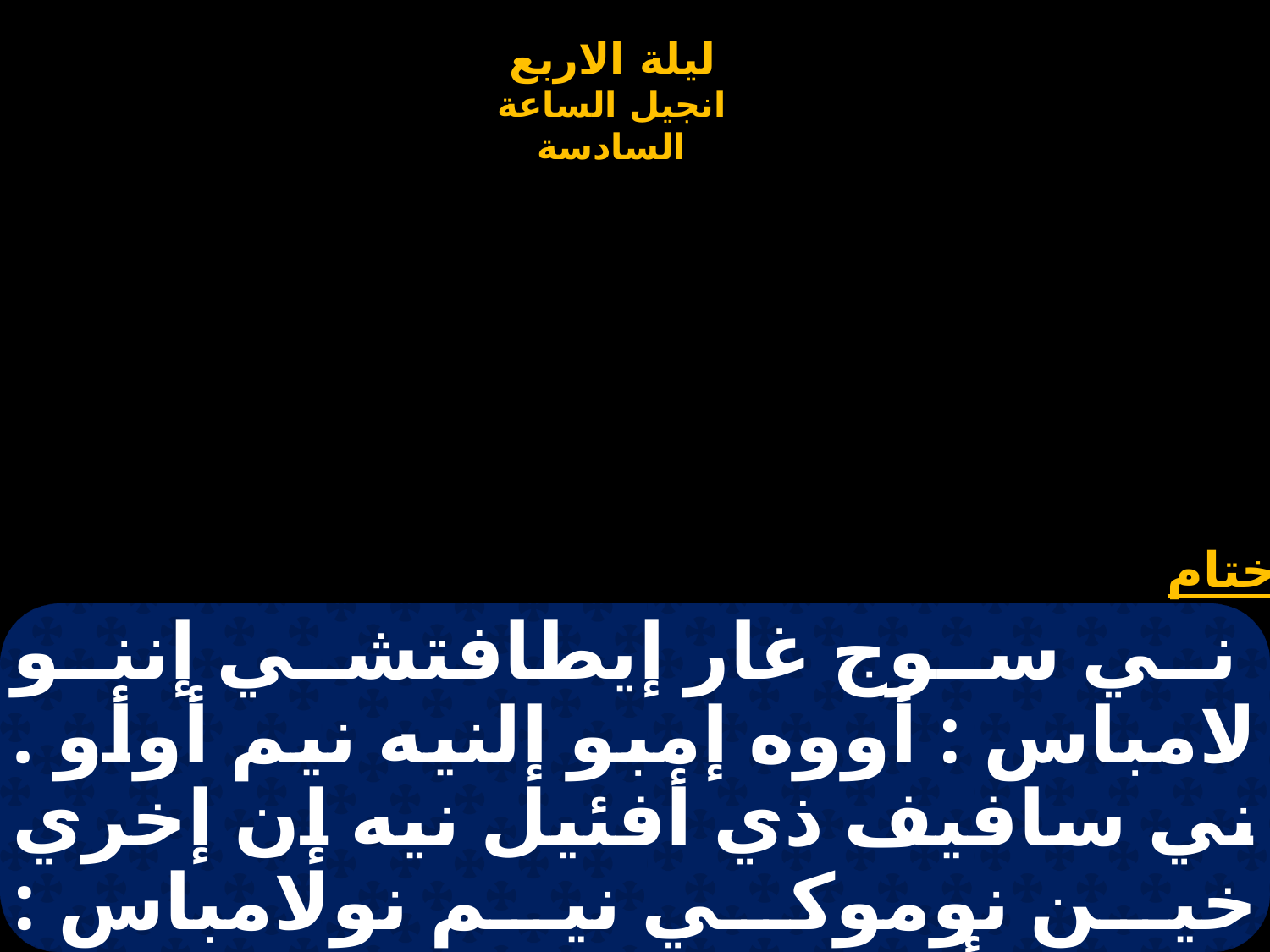

# ني سوج غار إيطافتشي إننو لامباس : أووه إمبو إلنيه نيم أوأو . ني سافيف ذي أفئيل نيه إن إخري خين نوموكي نيم نولامباس : إيطاف أوسك ذي إنجي بي باطشيليت أف هينيم تيرو أووه أف إنكوت